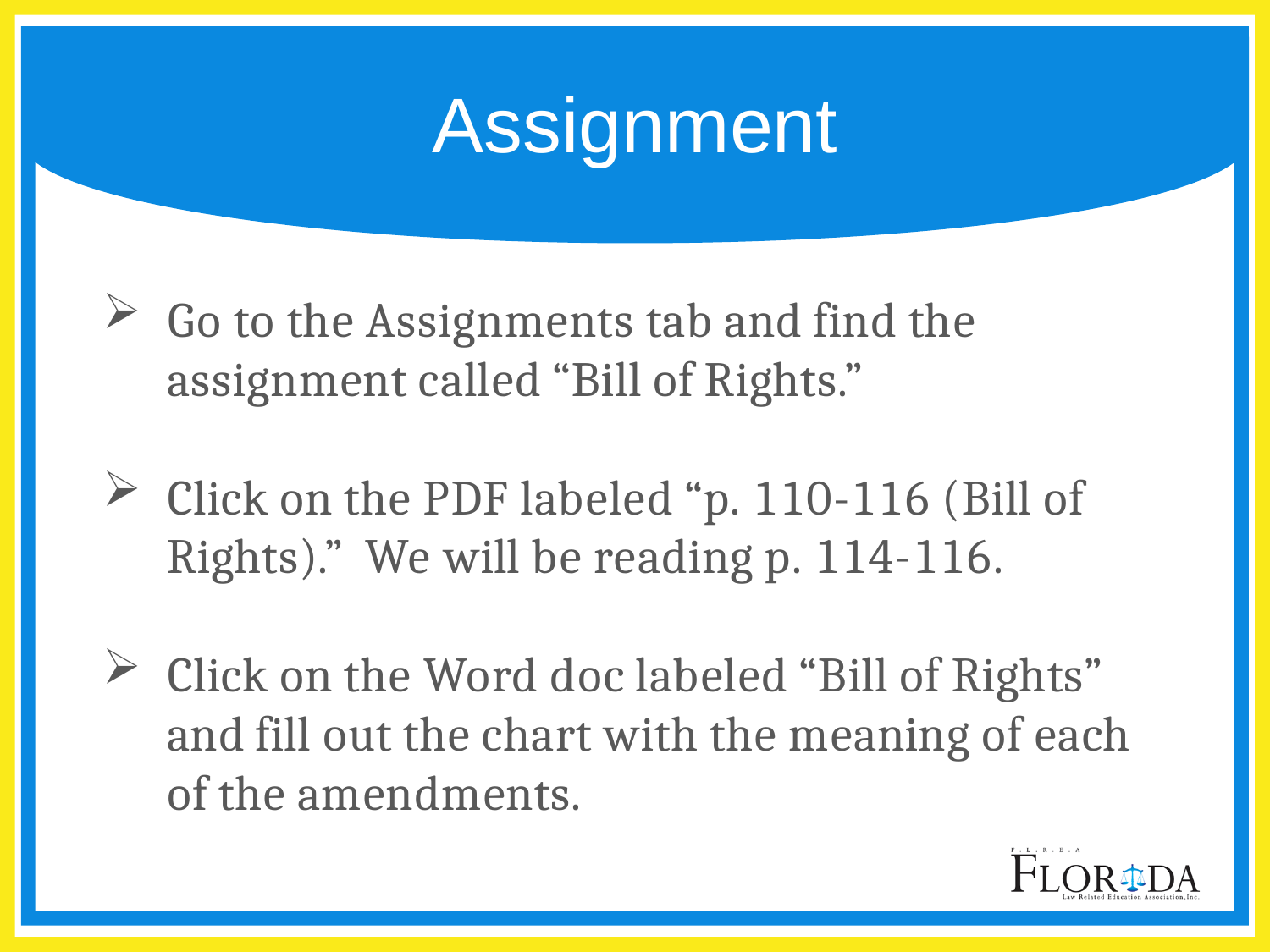

# Assignment
Go to the Assignments tab and find the assignment called “Bill of Rights.”

Click on the PDF labeled “p. 110-116 (Bill of Rights).”  We will be reading p. 114-116.

Click on the Word doc labeled “Bill of Rights” and fill out the chart with the meaning of each of the amendments.